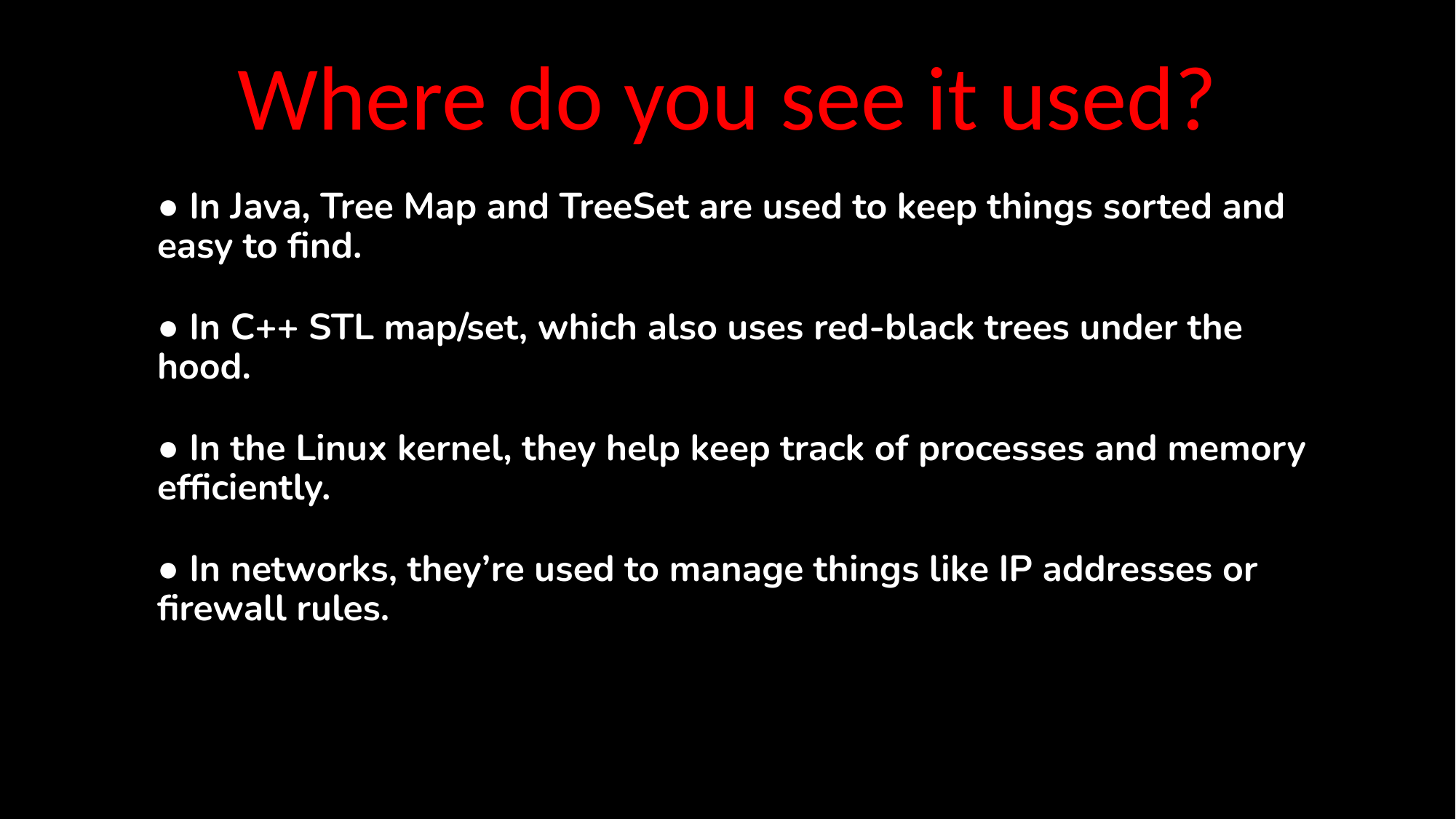

# Where do you see it used?
● In Java, Tree Map and TreeSet are used to keep things sorted and easy to find.
● In C++ STL map/set, which also uses red-black trees under the hood.
● In the Linux kernel, they help keep track of processes and memory efficiently.
● In networks, they’re used to manage things like IP addresses or firewall rules.